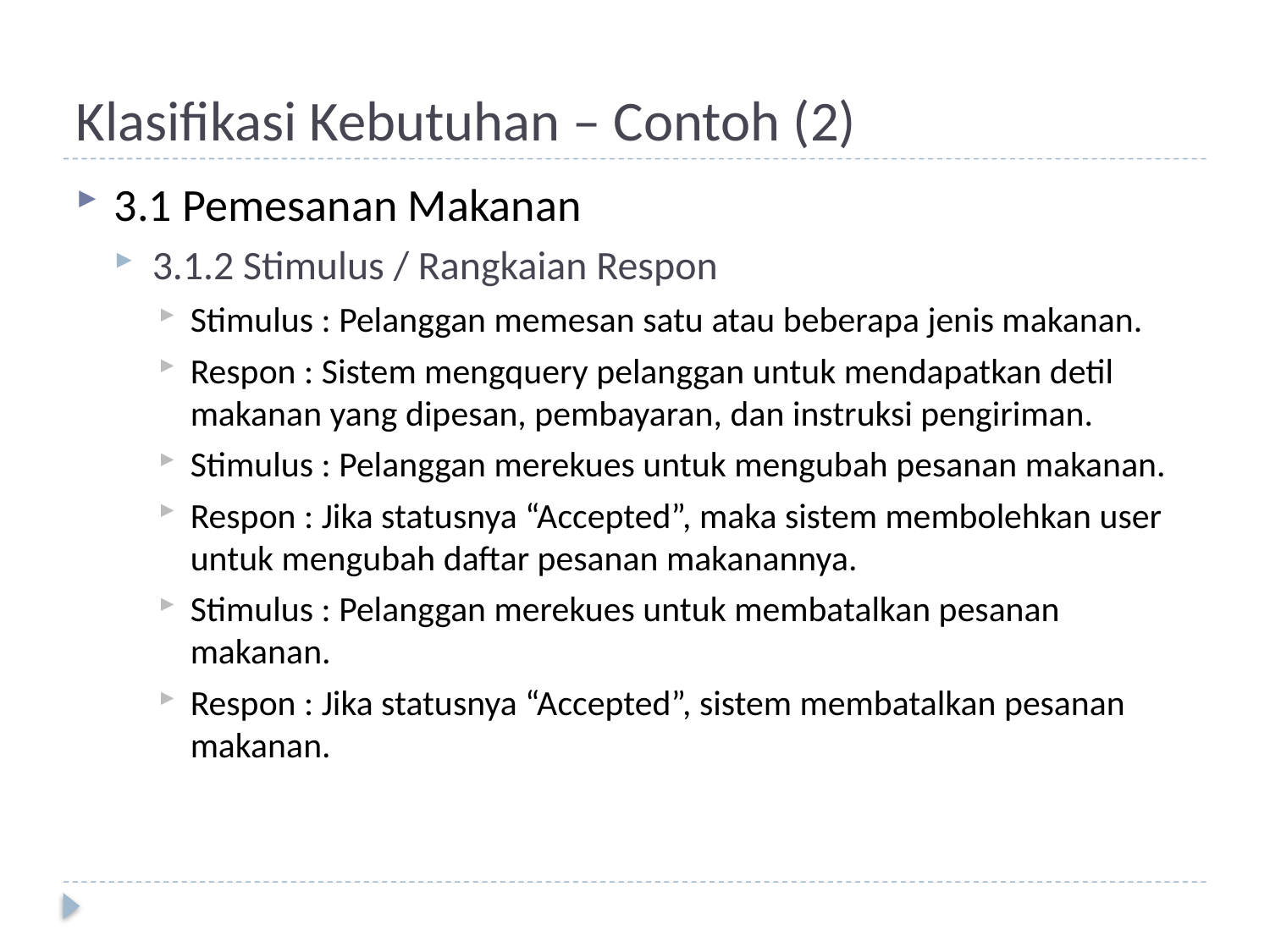

# Klasifikasi Kebutuhan – Contoh (2)
3.1 Pemesanan Makanan
3.1.2 Stimulus / Rangkaian Respon
Stimulus : Pelanggan memesan satu atau beberapa jenis makanan.
Respon : Sistem mengquery pelanggan untuk mendapatkan detil makanan yang dipesan, pembayaran, dan instruksi pengiriman.
Stimulus : Pelanggan merekues untuk mengubah pesanan makanan.
Respon : Jika statusnya “Accepted”, maka sistem membolehkan user untuk mengubah daftar pesanan makanannya.
Stimulus : Pelanggan merekues untuk membatalkan pesanan makanan.
Respon : Jika statusnya “Accepted”, sistem membatalkan pesanan makanan.